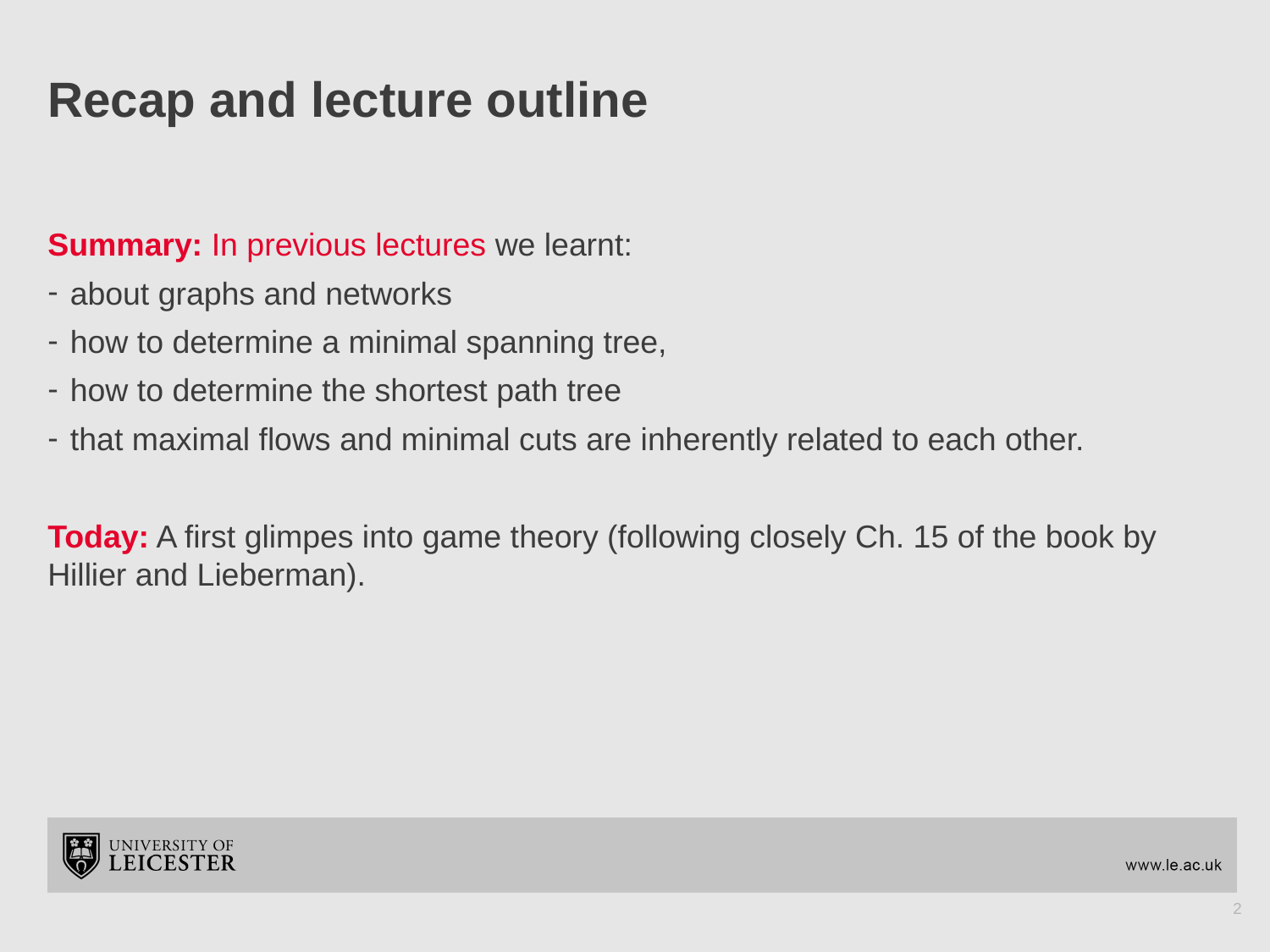

# Recap and lecture outline

Summary: In previous lectures we learnt:
about graphs and networks
how to determine a minimal spanning tree,
how to determine the shortest path tree
that maximal flows and minimal cuts are inherently related to each other.

Today: A first glimpes into game theory (following closely Ch. 15 of the book by Hillier and Lieberman).
2